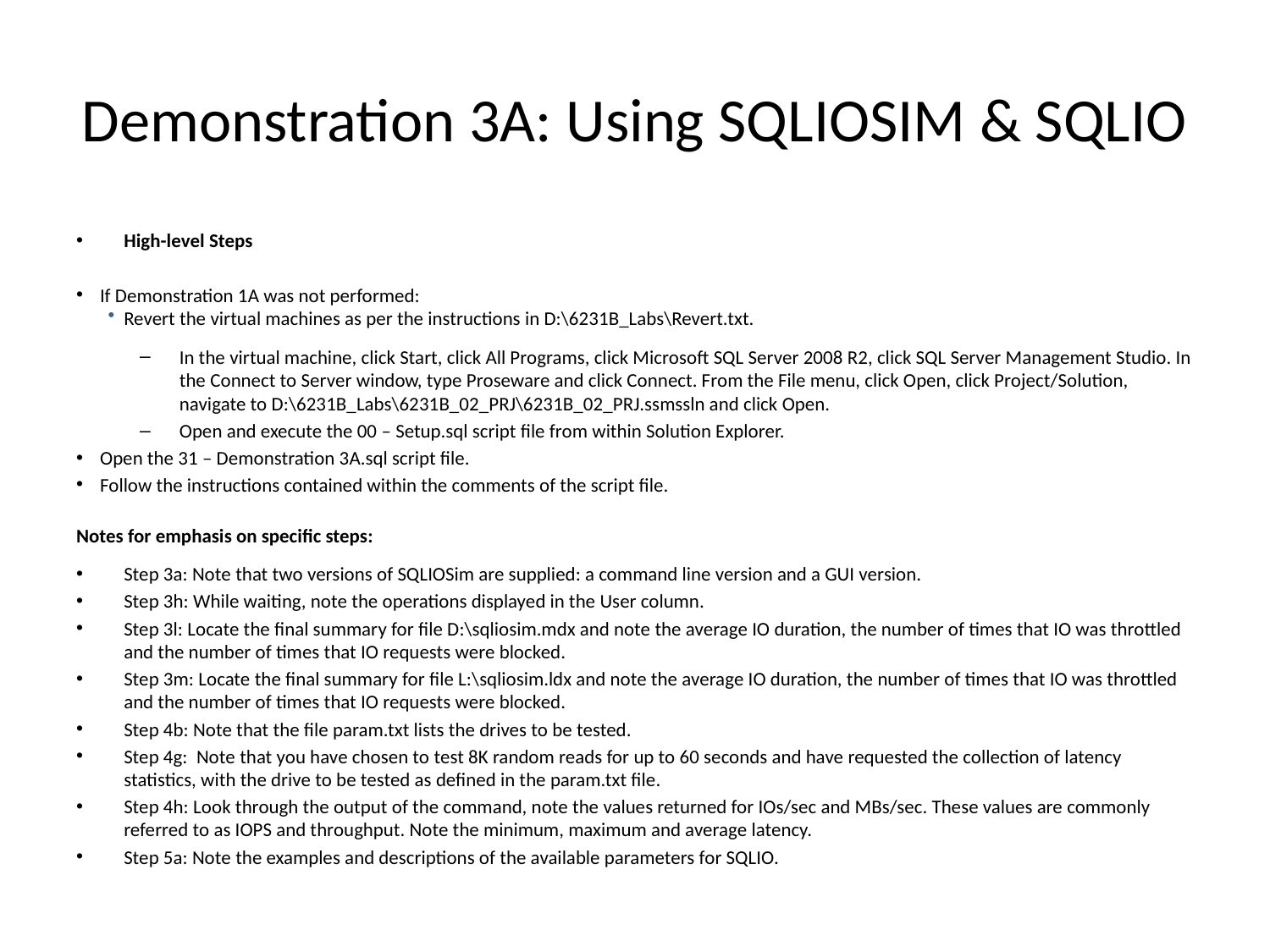

# Demonstration 3A: Using SQLIOSIM & SQLIO
High-level Steps

If Demonstration 1A was not performed:
Revert the virtual machines as per the instructions in D:\6231B_Labs\Revert.txt.
In the virtual machine, click Start, click All Programs, click Microsoft SQL Server 2008 R2, click SQL Server Management Studio. In the Connect to Server window, type Proseware and click Connect. From the File menu, click Open, click Project/Solution, navigate to D:\6231B_Labs\6231B_02_PRJ\6231B_02_PRJ.ssmssln and click Open.
Open and execute the 00 – Setup.sql script file from within Solution Explorer.
Open the 31 – Demonstration 3A.sql script file.
Follow the instructions contained within the comments of the script file.

Notes for emphasis on specific steps:
Step 3a: Note that two versions of SQLIOSim are supplied: a command line version and a GUI version.
Step 3h: While waiting, note the operations displayed in the User column.
Step 3l: Locate the final summary for file D:\sqliosim.mdx and note the average IO duration, the number of times that IO was throttled and the number of times that IO requests were blocked.
Step 3m: Locate the final summary for file L:\sqliosim.ldx and note the average IO duration, the number of times that IO was throttled and the number of times that IO requests were blocked.
Step 4b: Note that the file param.txt lists the drives to be tested.
Step 4g:  Note that you have chosen to test 8K random reads for up to 60 seconds and have requested the collection of latency statistics, with the drive to be tested as defined in the param.txt file.
Step 4h: Look through the output of the command, note the values returned for IOs/sec and MBs/sec. These values are commonly referred to as IOPS and throughput. Note the minimum, maximum and average latency.
Step 5a: Note the examples and descriptions of the available parameters for SQLIO.